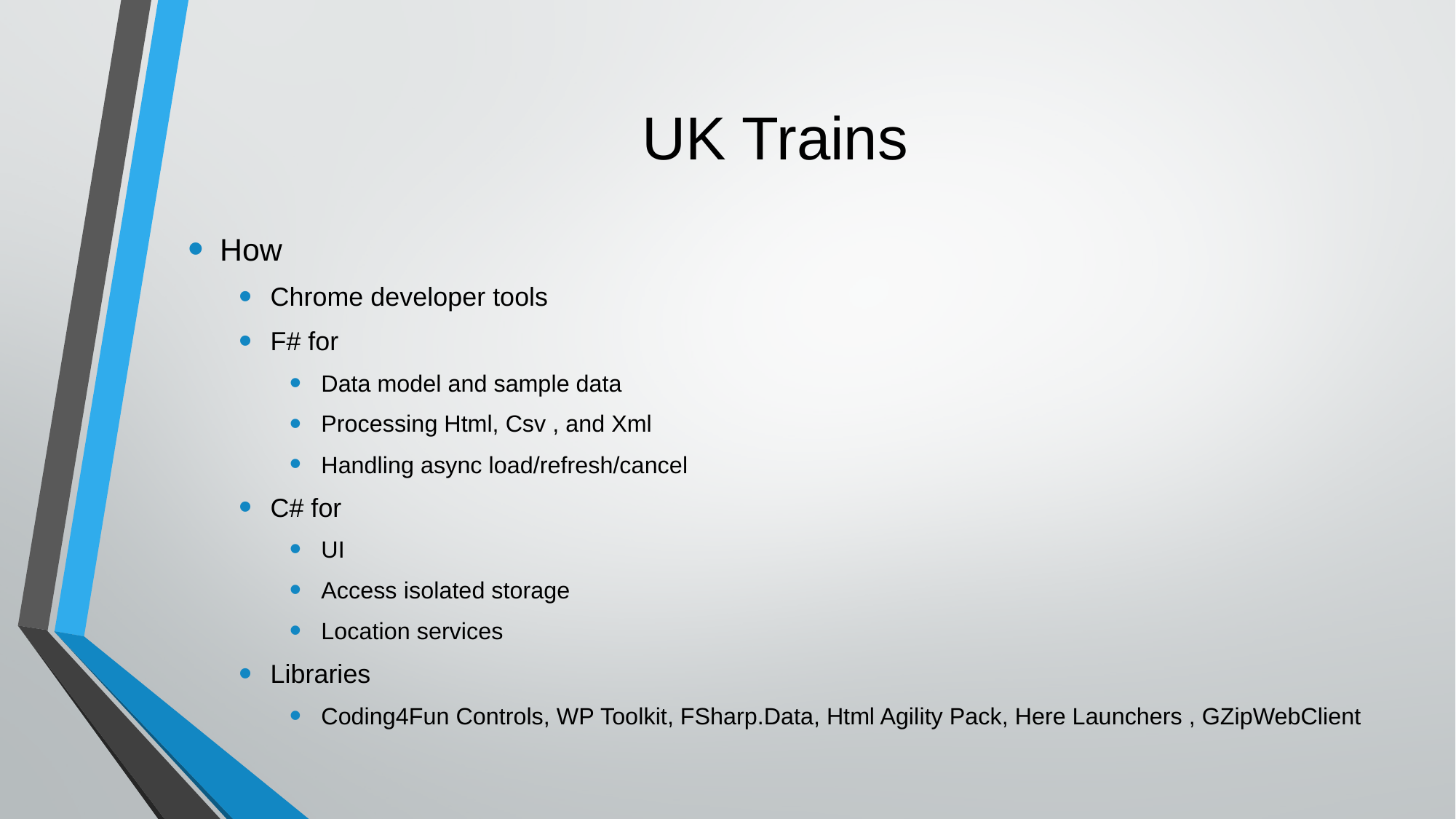

# UK Trains
How
Chrome developer tools
F# for
Data model and sample data
Processing Html, Csv , and Xml
Handling async load/refresh/cancel
C# for
UI
Access isolated storage
Location services
Libraries
Coding4Fun Controls, WP Toolkit, FSharp.Data, Html Agility Pack, Here Launchers , GZipWebClient